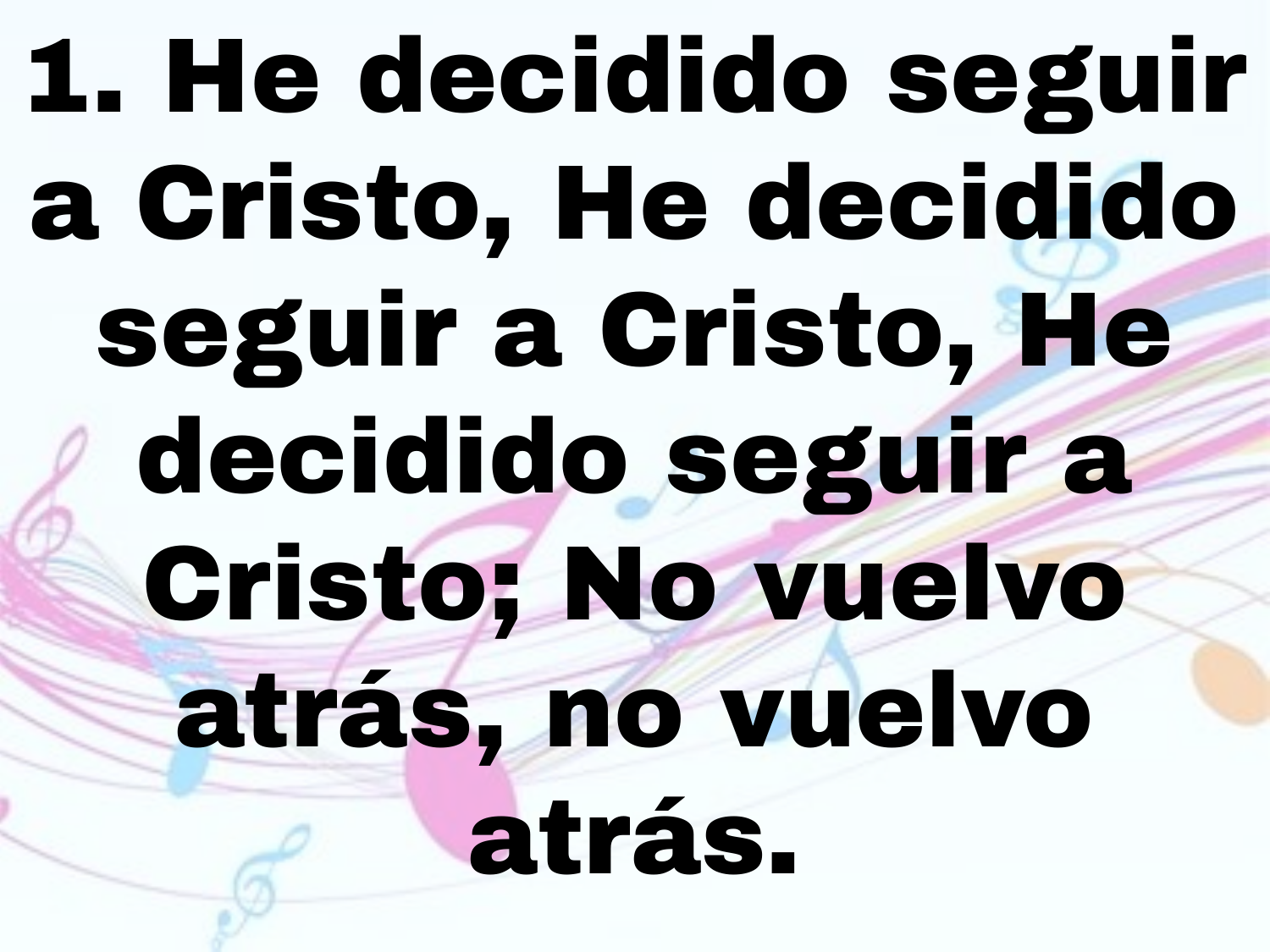

1. He decidido seguir a Cristo, He decidido seguir a Cristo, He decidido seguir a Cristo; No vuelvo atrás, no vuelvo atrás.